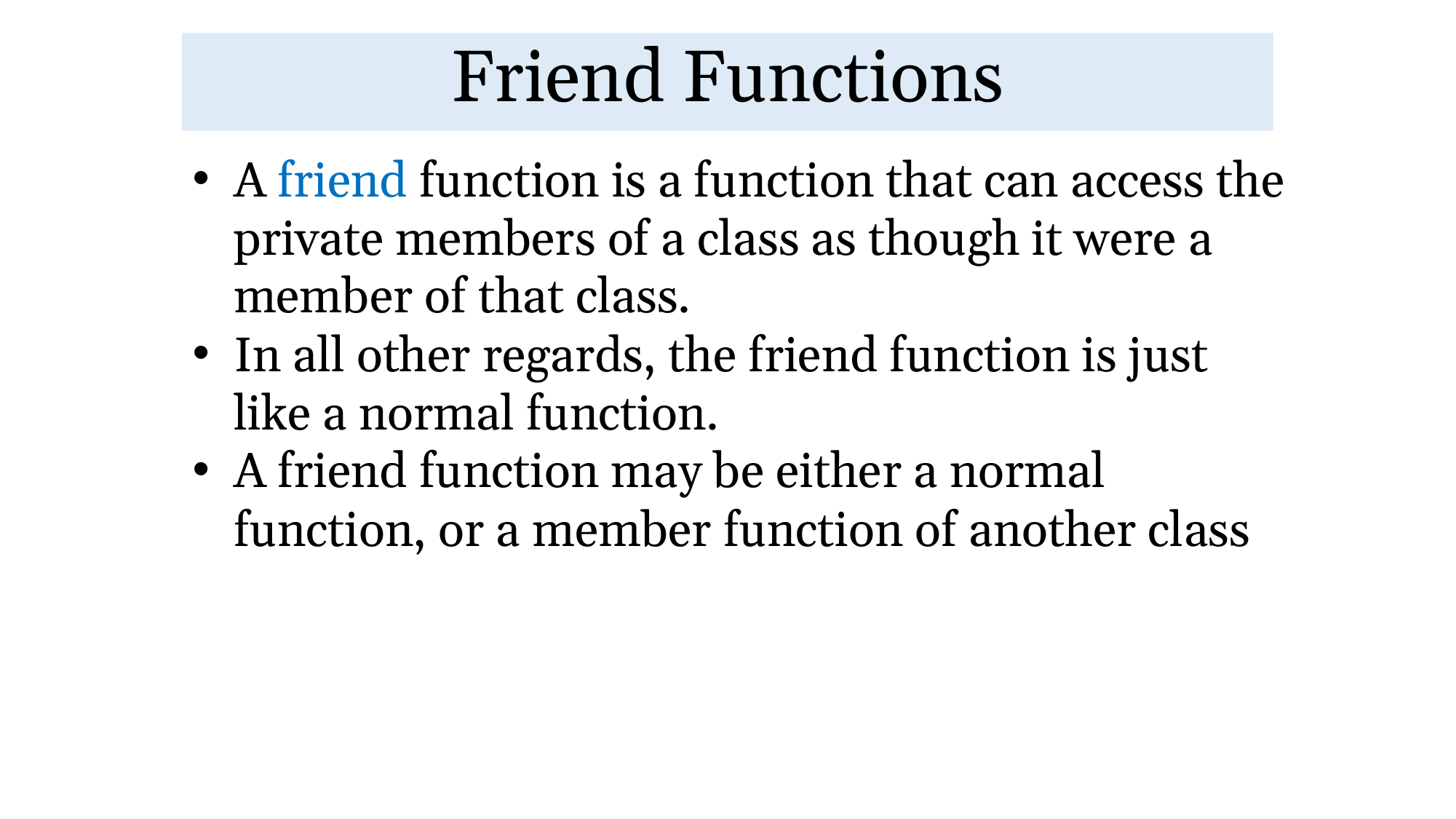

Friend Functions
A friend function is a function that can access the private members of a class as though it were a member of that class.
In all other regards, the friend function is just like a normal function.
A friend function may be either a normal function, or a member function of another class